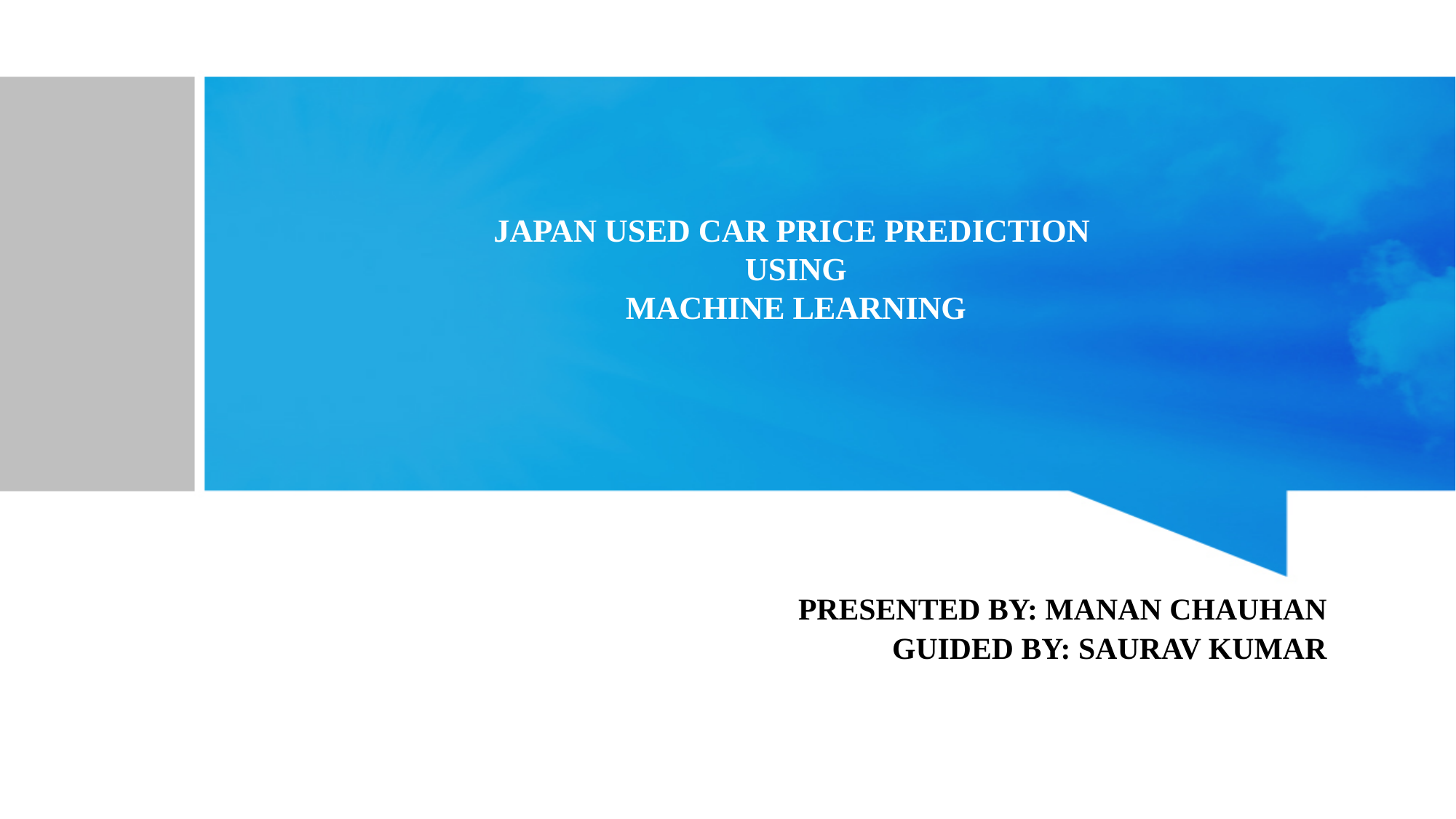

# JAPAN USED CAR PRICE PREDICTION USING MACHINE LEARNING
PRESENTED BY: MANAN CHAUHAN
GUIDED BY: SAURAV KUMAR